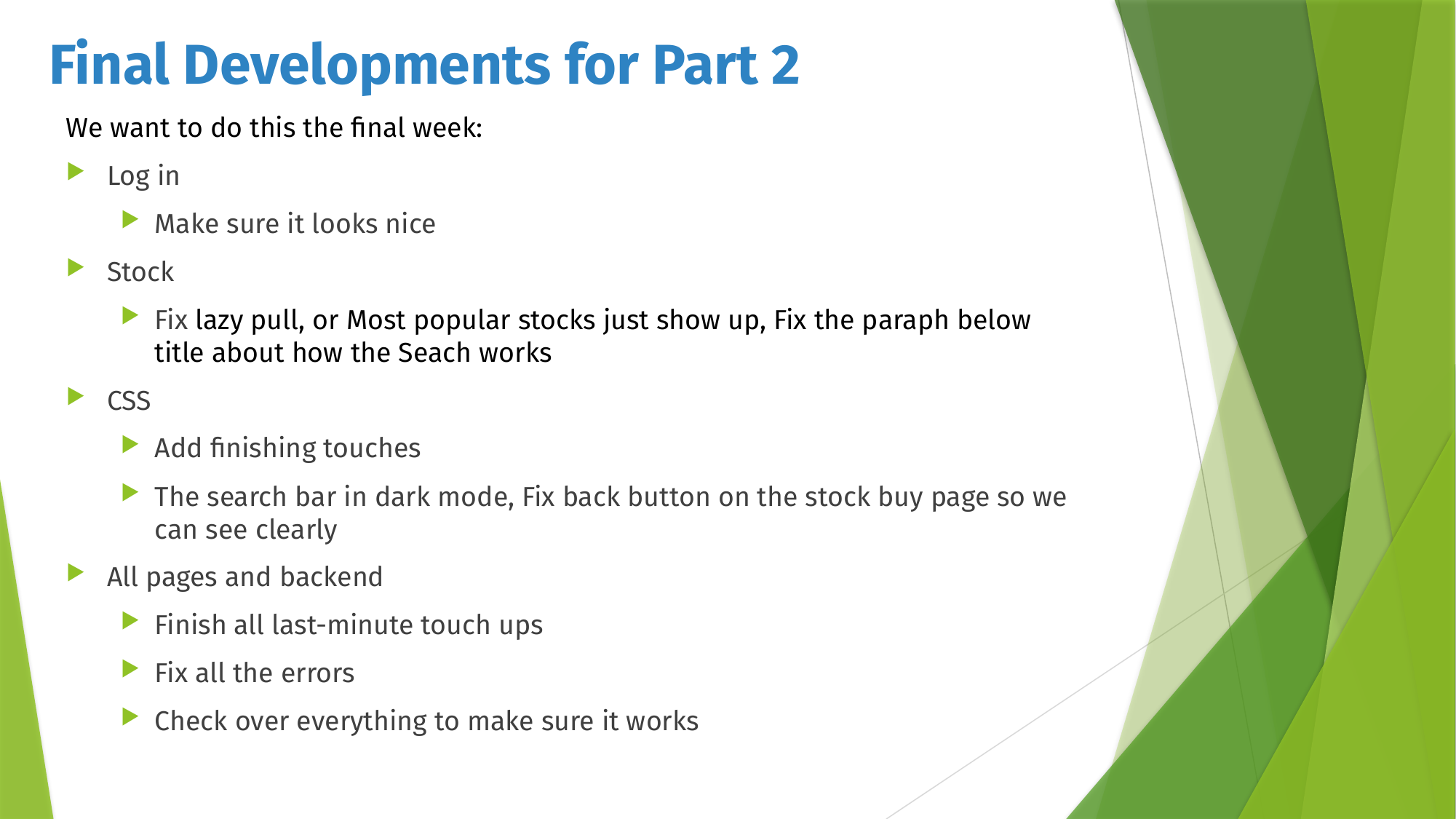

# Final Developments for Part 2
We want to do this the final week:
Log in
Make sure it looks nice
Stock
Fix lazy pull, or Most popular stocks just show up, Fix the paraph below title about how the Seach works
CSS
Add finishing touches
The search bar in dark mode, Fix back button on the stock buy page so we can see clearly
All pages and backend
Finish all last-minute touch ups
Fix all the errors
Check over everything to make sure it works